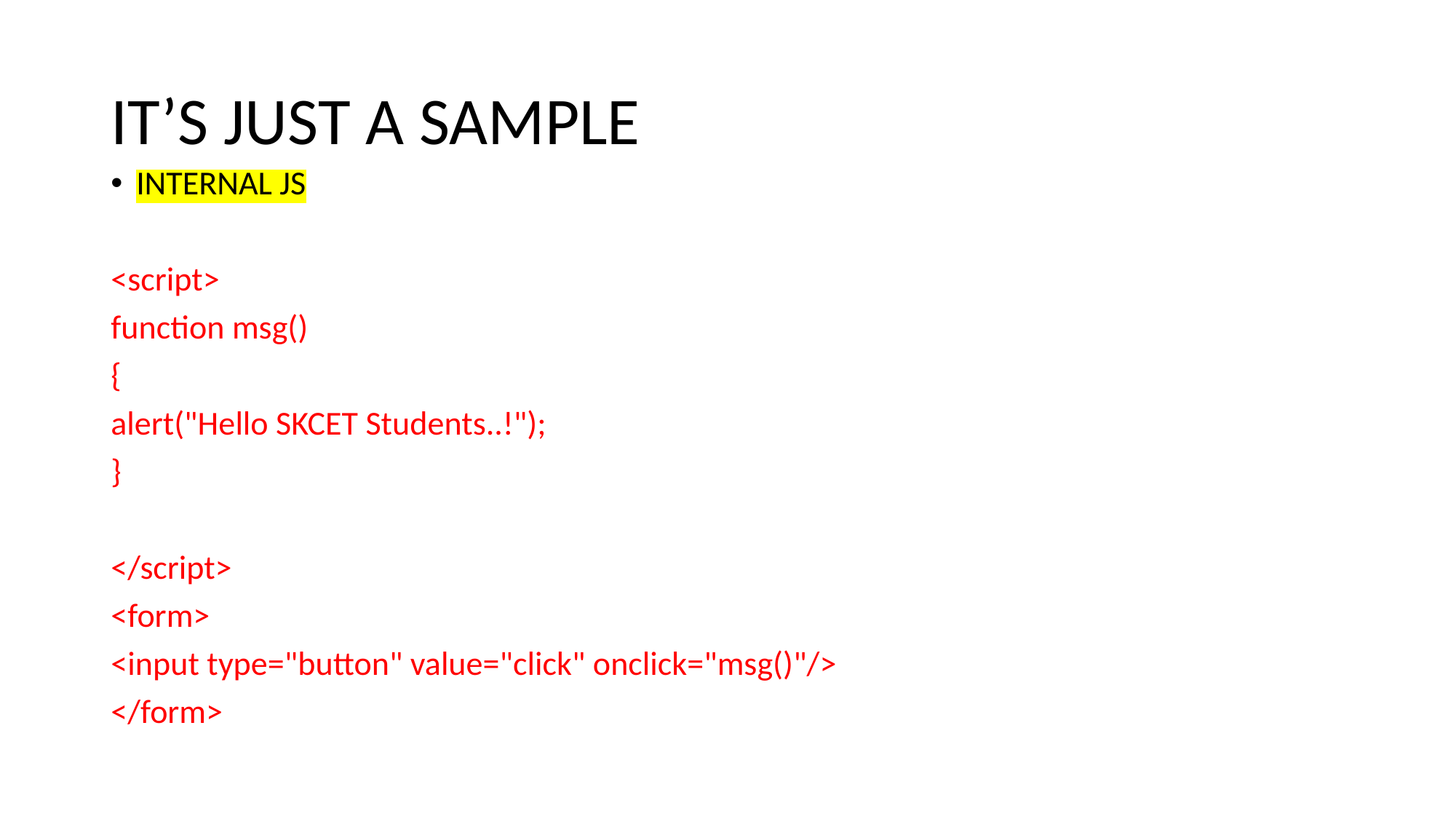

# IT’S JUST A SAMPLE
INTERNAL JS

<script>
function msg()
{
alert("Hello SKCET Students..!");
}

</script>
<form>
<input type="button" value="click" onclick="msg()"/>
</form>